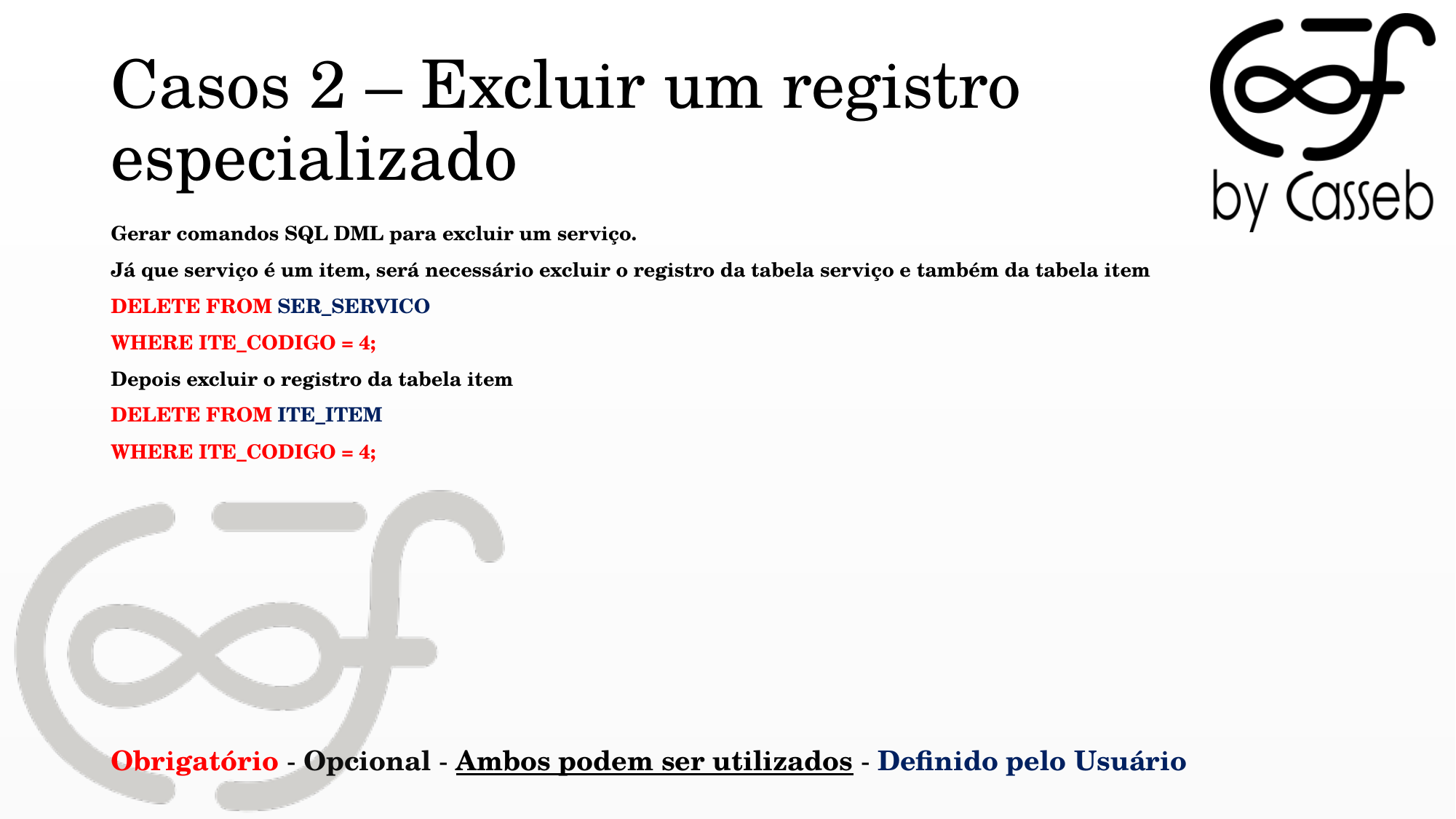

# Casos 2 – Excluir um registro especializado
Gerar comandos SQL DML para excluir um serviço.
Já que serviço é um item, será necessário excluir o registro da tabela serviço e também da tabela item
DELETE FROM SER_SERVICO
WHERE ITE_CODIGO = 4;
Depois excluir o registro da tabela item
DELETE FROM ITE_ITEM
WHERE ITE_CODIGO = 4;

Obrigatório - Opcional - Ambos podem ser utilizados - Definido pelo Usuário